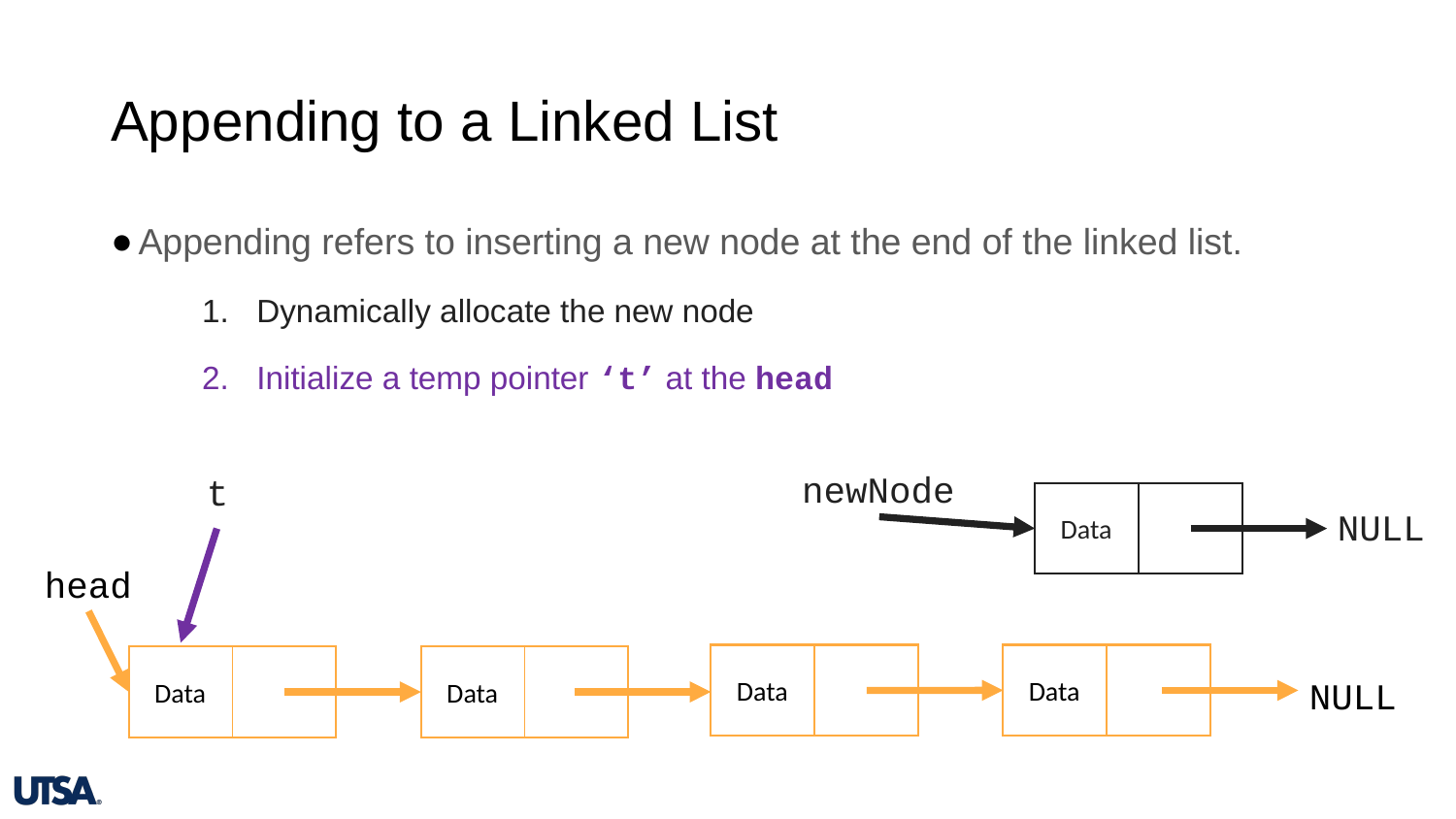

# Appending to a Linked List
Appending refers to inserting a new node at the end of the linked list.
Dynamically allocate the new node
Initialize a temp pointer ‘t’ at the head

newNode
t

NULL
Data
head

Data
Data
NULL
Data
Data